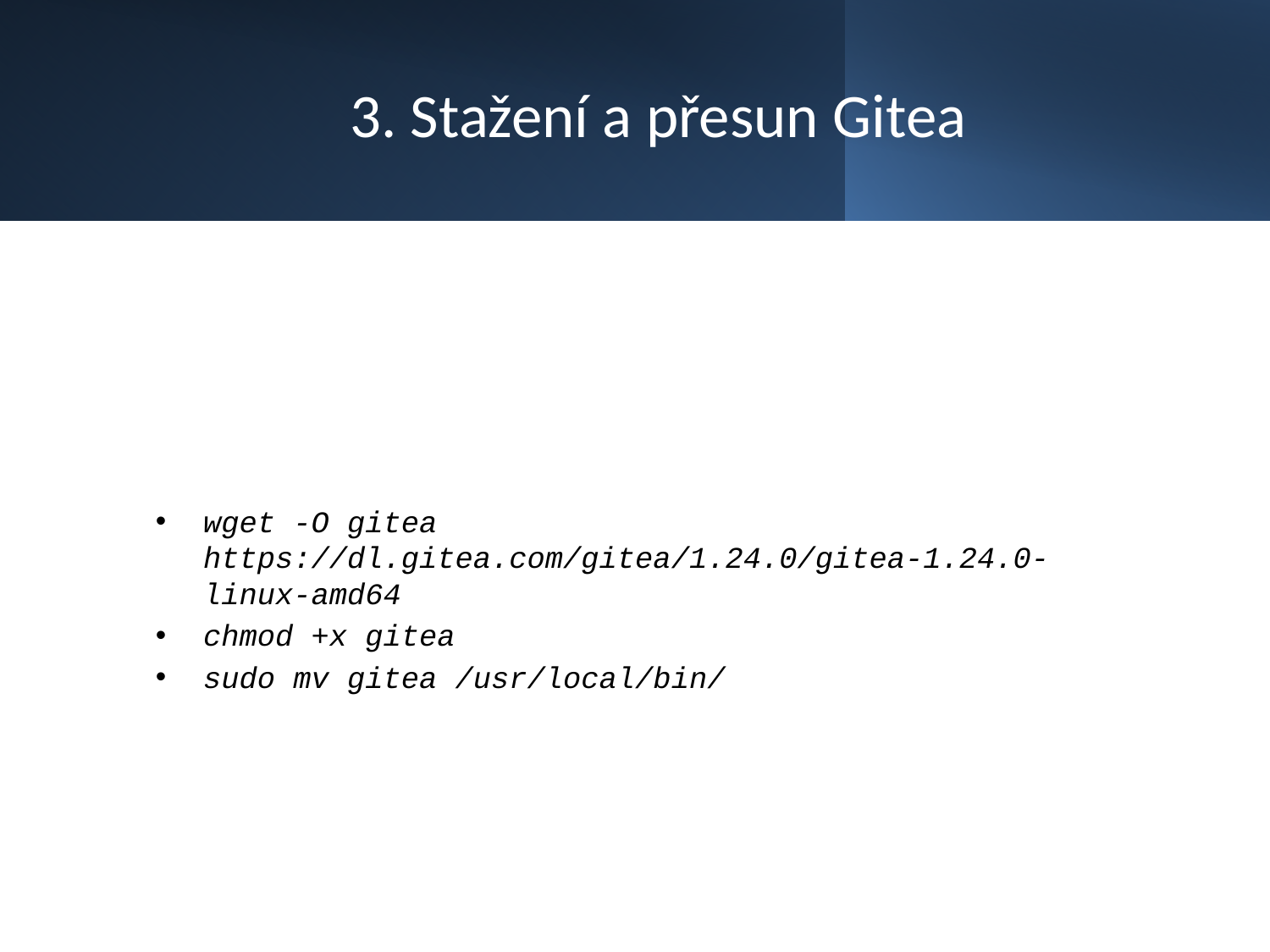

# 3. Stažení a přesun Gitea

wget -O gitea https://dl.gitea.com/gitea/1.24.0/gitea-1.24.0-linux-amd64
chmod +x gitea
sudo mv gitea /usr/local/bin/